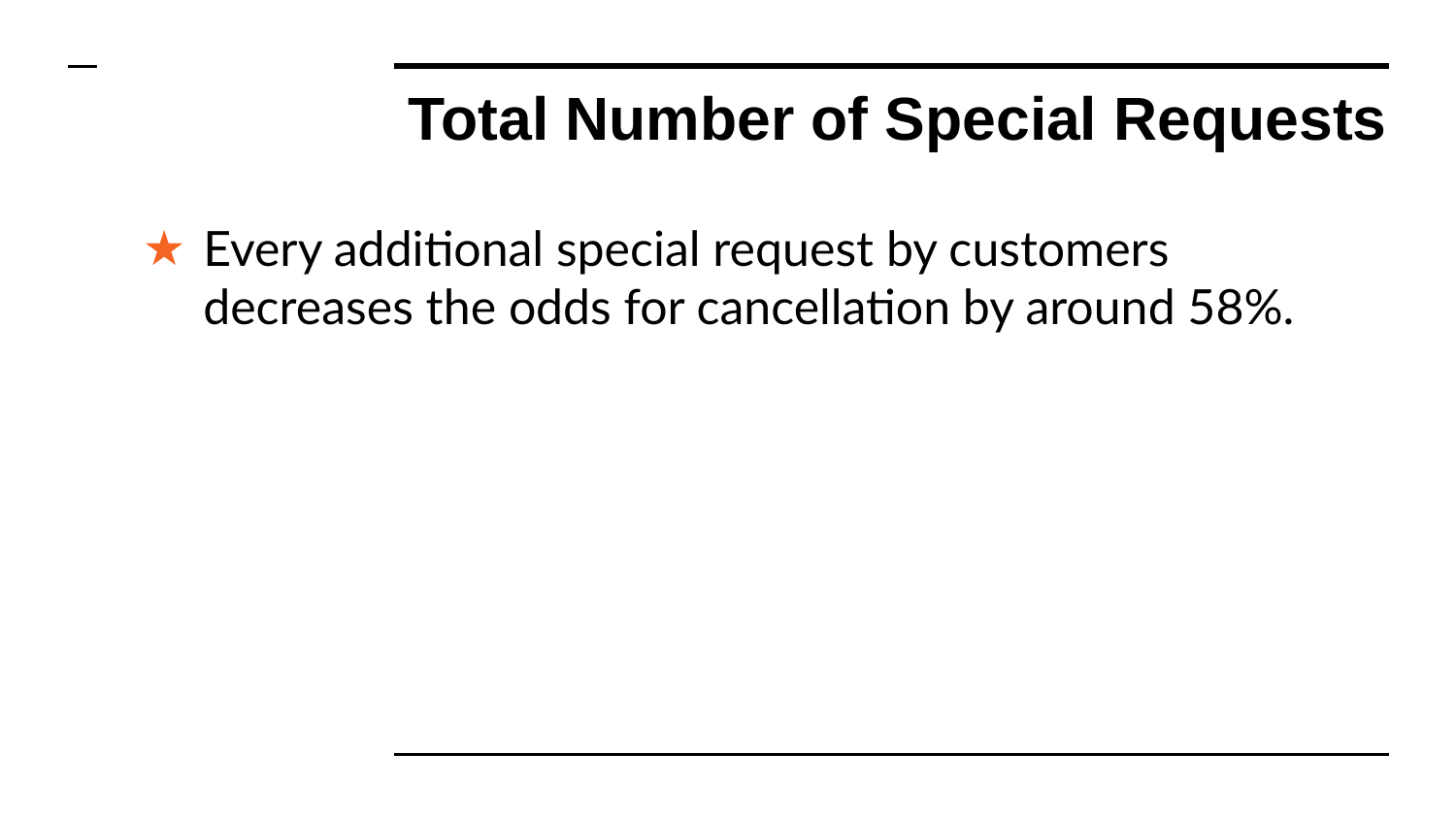

# Total Number of Special Requests
Every additional special request by customers decreases the odds for cancellation by around 58%.